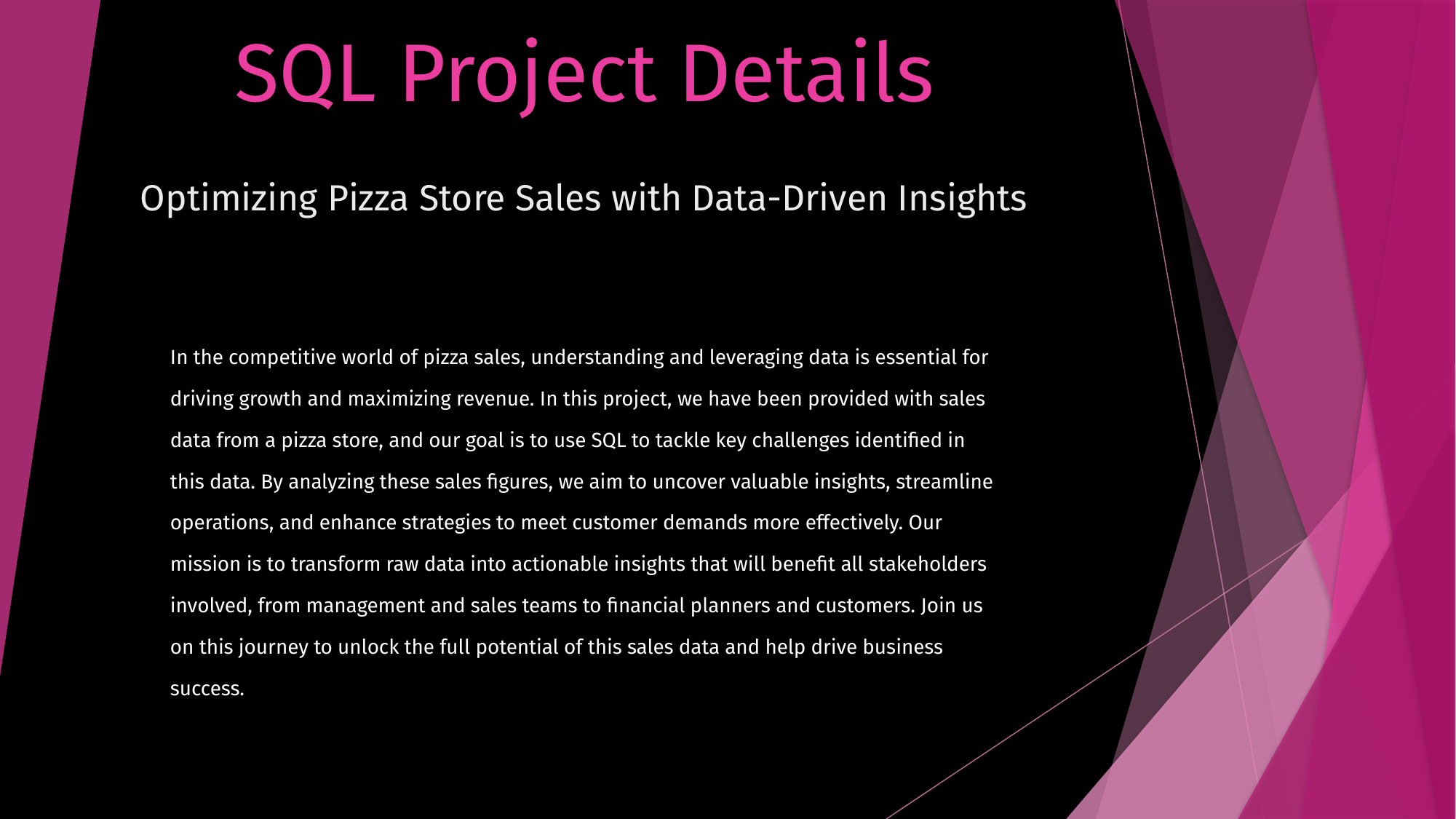

# SQL Project Details
Optimizing Pizza Store Sales with Data-Driven Insights
In the competitive world of pizza sales, understanding and leveraging data is essential for driving growth and maximizing revenue. In this project, we have been provided with sales data from a pizza store, and our goal is to use SQL to tackle key challenges identified in this data. By analyzing these sales figures, we aim to uncover valuable insights, streamline operations, and enhance strategies to meet customer demands more effectively. Our mission is to transform raw data into actionable insights that will benefit all stakeholders involved, from management and sales teams to financial planners and customers. Join us on this journey to unlock the full potential of this sales data and help drive business success.